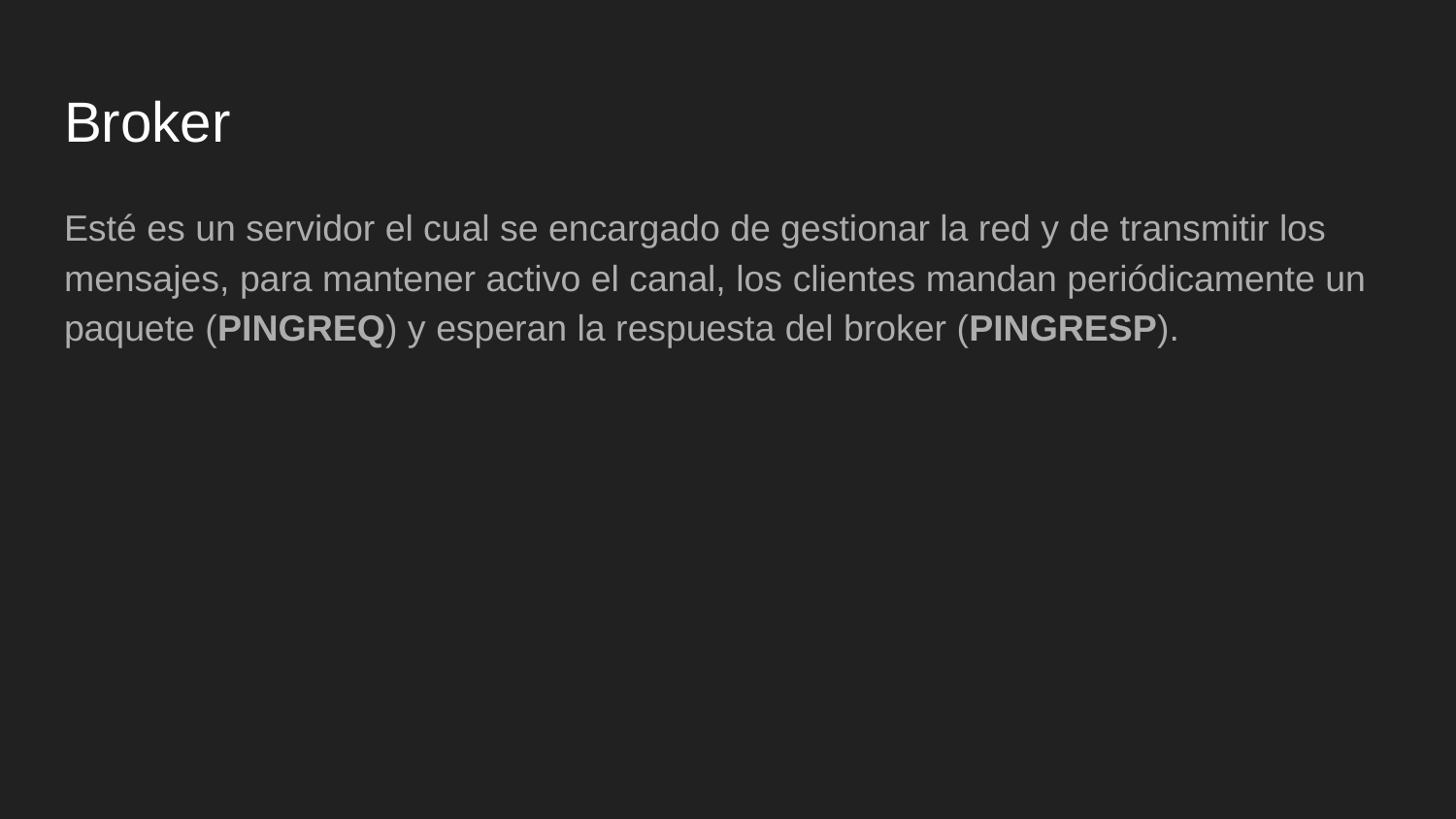

# Broker
Esté es un servidor el cual se encargado de gestionar la red y de transmitir los mensajes, para mantener activo el canal, los clientes mandan periódicamente un paquete (PINGREQ) y esperan la respuesta del broker (PINGRESP).